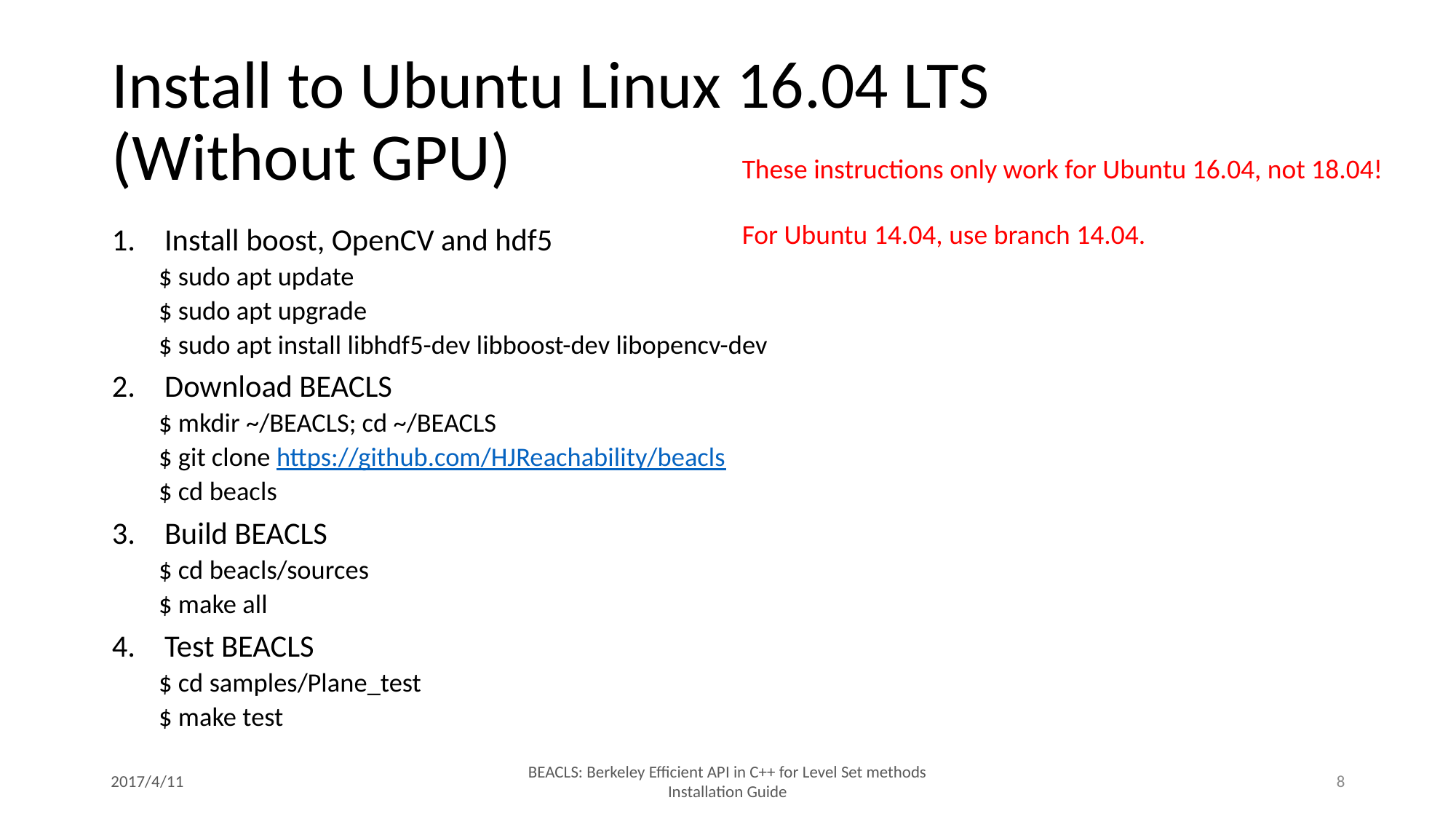

# Install to Ubuntu Linux 16.04 LTS (Without GPU)
These instructions only work for Ubuntu 16.04, not 18.04!

For Ubuntu 14.04, use branch 14.04.
Install boost, OpenCV and hdf5
$ sudo apt update
$ sudo apt upgrade
$ sudo apt install libhdf5-dev libboost-dev libopencv-dev
Download BEACLS
$ mkdir ~/BEACLS; cd ~/BEACLS
$ git clone https://github.com/HJReachability/beacls
$ cd beacls
Build BEACLS
$ cd beacls/sources
$ make all
Test BEACLS
$ cd samples/Plane_test
$ make test
2017/4/11
BEACLS: Berkeley Efficient API in C++ for Level Set methods Installation Guide
8